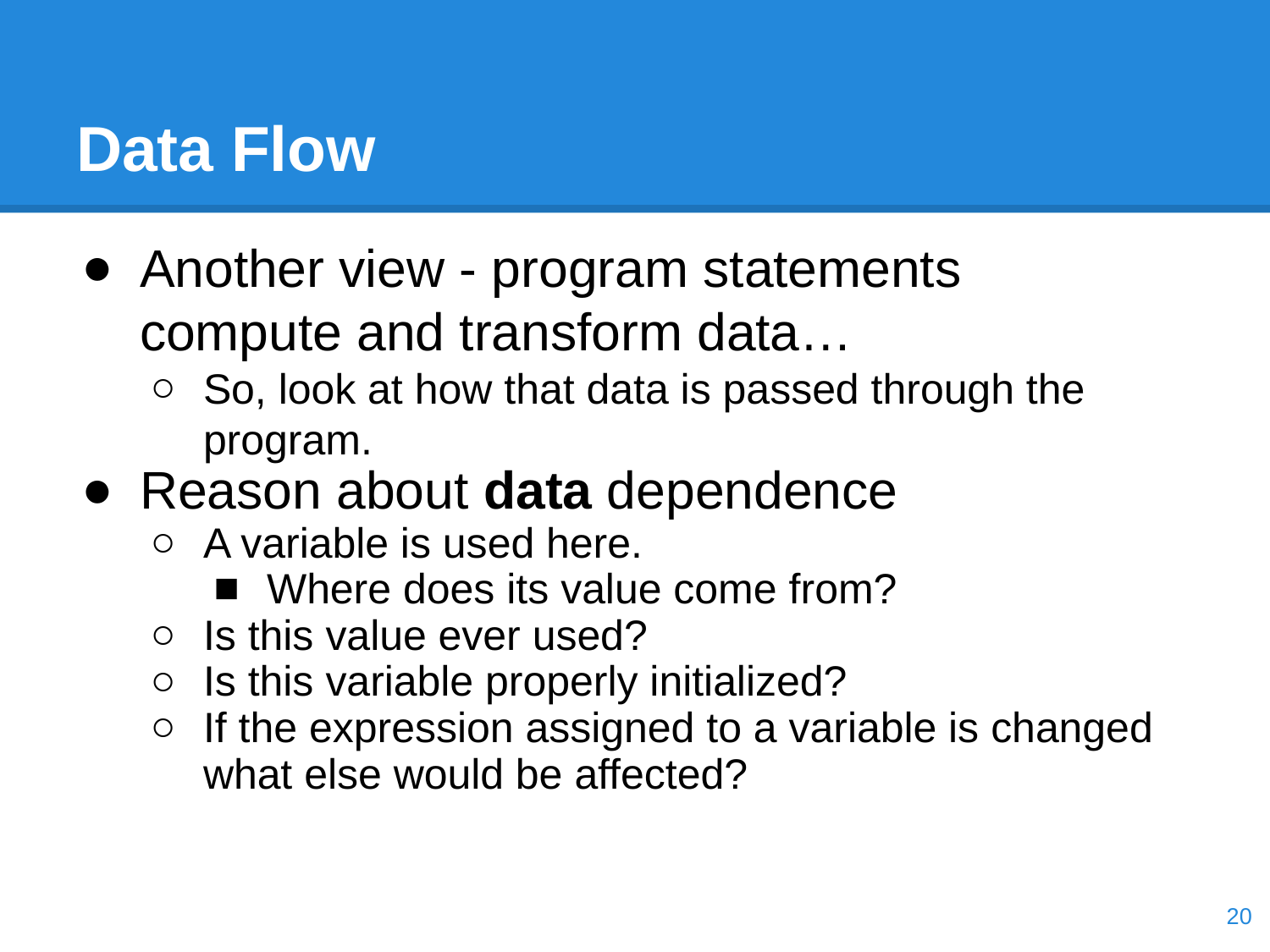

# Data Flow
Another view - program statements compute and transform data…
So, look at how that data is passed through the program.
Reason about data dependence
A variable is used here.
Where does its value come from?
Is this value ever used?
Is this variable properly initialized?
If the expression assigned to a variable is changed what else would be affected?
20